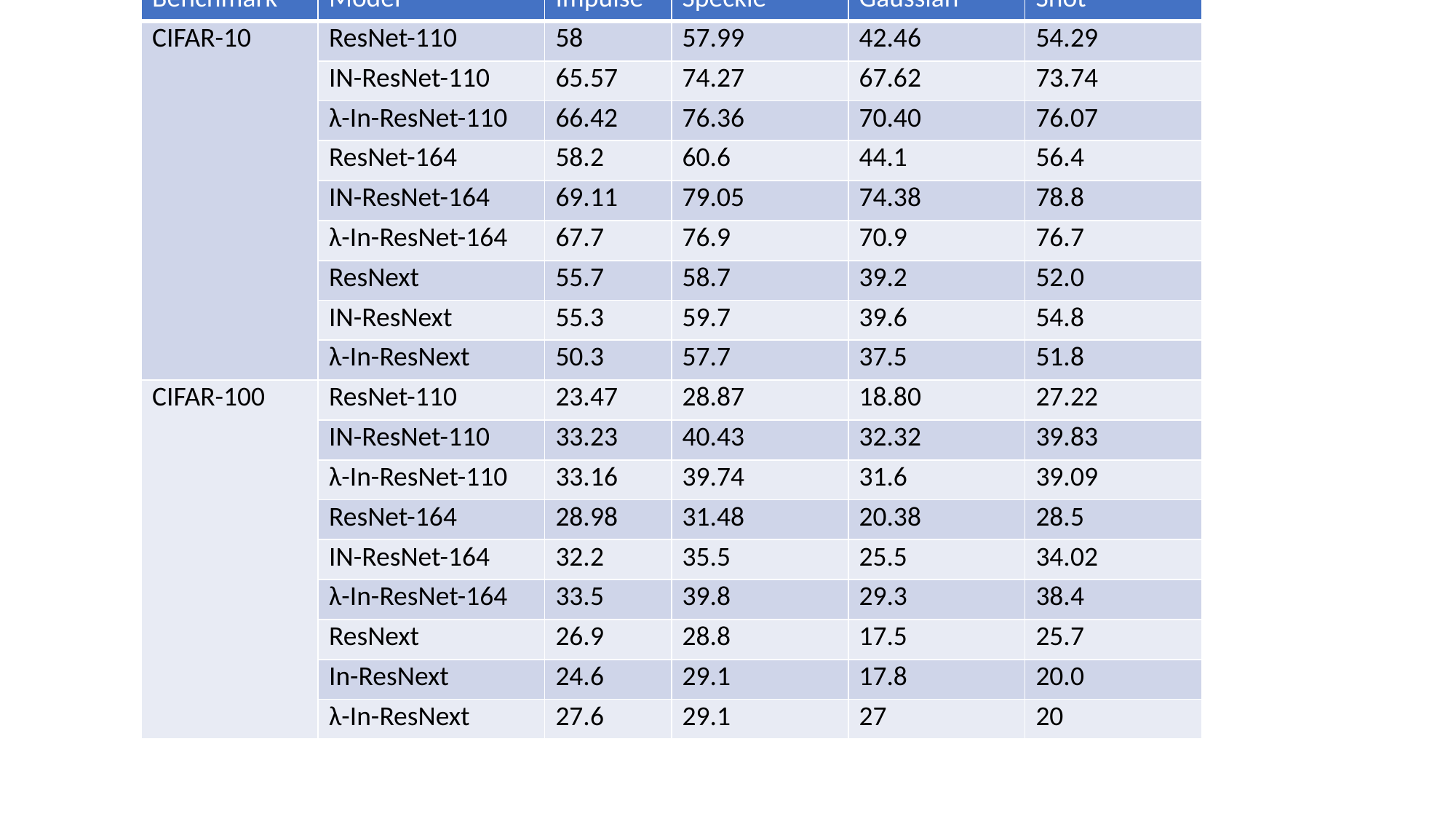

| Benchmark | Model | Impulse | Speckle | Gaussian | Shot |
| --- | --- | --- | --- | --- | --- |
| CIFAR-10 | ResNet-110 | 58 | 57.99 | 42.46 | 54.29 |
|  | IN-ResNet-110 | 65.57 | 74.27 | 67.62 | 73.74 |
|  | λ-In-ResNet-110 | 66.42 | 76.36 | 70.40 | 76.07 |
|  | ResNet-164 | 58.2 | 60.6 | 44.1 | 56.4 |
|  | IN-ResNet-164 | 69.11 | 79.05 | 74.38 | 78.8 |
|  | λ-In-ResNet-164 | 67.7 | 76.9 | 70.9 | 76.7 |
|  | ResNext | 55.7 | 58.7 | 39.2 | 52.0 |
|  | IN-ResNext | 55.3 | 59.7 | 39.6 | 54.8 |
|  | λ-In-ResNext | 50.3 | 57.7 | 37.5 | 51.8 |
| CIFAR-100 | ResNet-110 | 23.47 | 28.87 | 18.80 | 27.22 |
|  | IN-ResNet-110 | 33.23 | 40.43 | 32.32 | 39.83 |
|  | λ-In-ResNet-110 | 33.16 | 39.74 | 31.6 | 39.09 |
|  | ResNet-164 | 28.98 | 31.48 | 20.38 | 28.5 |
|  | IN-ResNet-164 | 32.2 | 35.5 | 25.5 | 34.02 |
|  | λ-In-ResNet-164 | 33.5 | 39.8 | 29.3 | 38.4 |
|  | ResNext | 26.9 | 28.8 | 17.5 | 25.7 |
|  | In-ResNext | 24.6 | 29.1 | 17.8 | 20.0 |
|  | λ-In-ResNext | 27.6 | 29.1 | 27 | 20 |